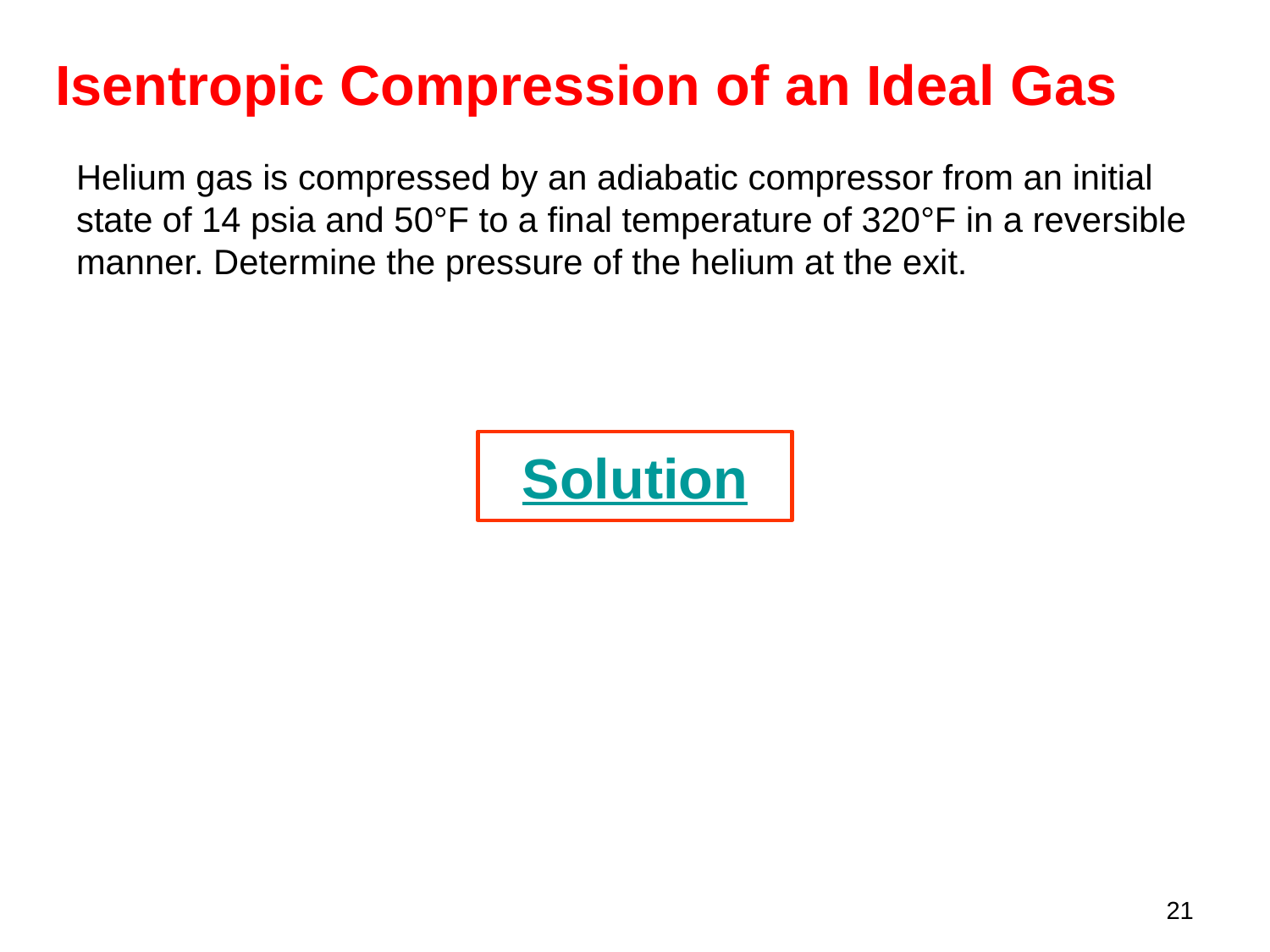

# Isentropic Compression of an Ideal Gas
Helium gas is compressed by an adiabatic compressor from an initial state of 14 psia and 50°F to a final temperature of 320°F in a reversible manner. Determine the pressure of the helium at the exit.
Solution
21